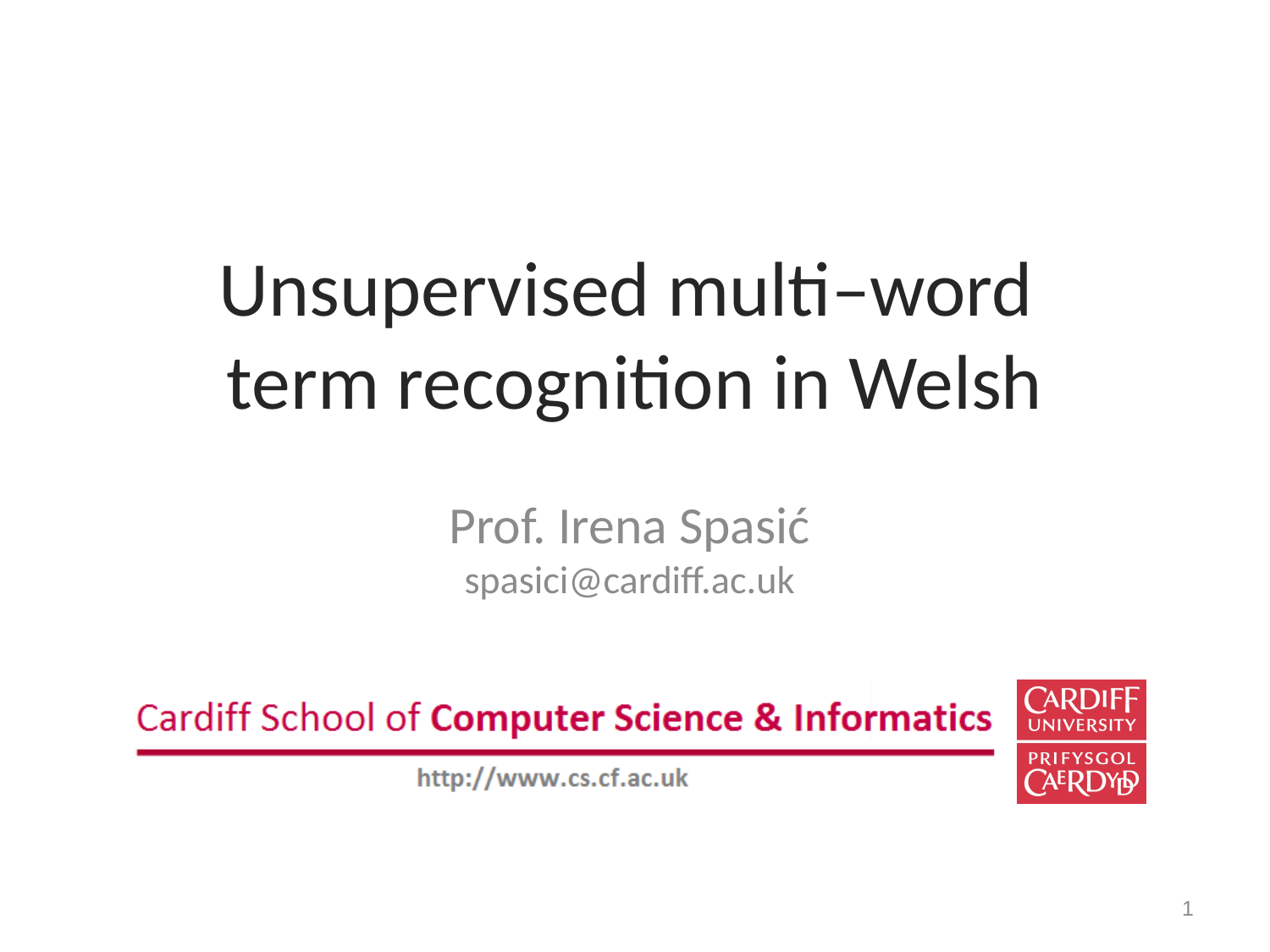

# Unsupervised multi–word term recognition in Welsh

Prof. Irena Spasić
spasici@cardiff.ac.uk
1